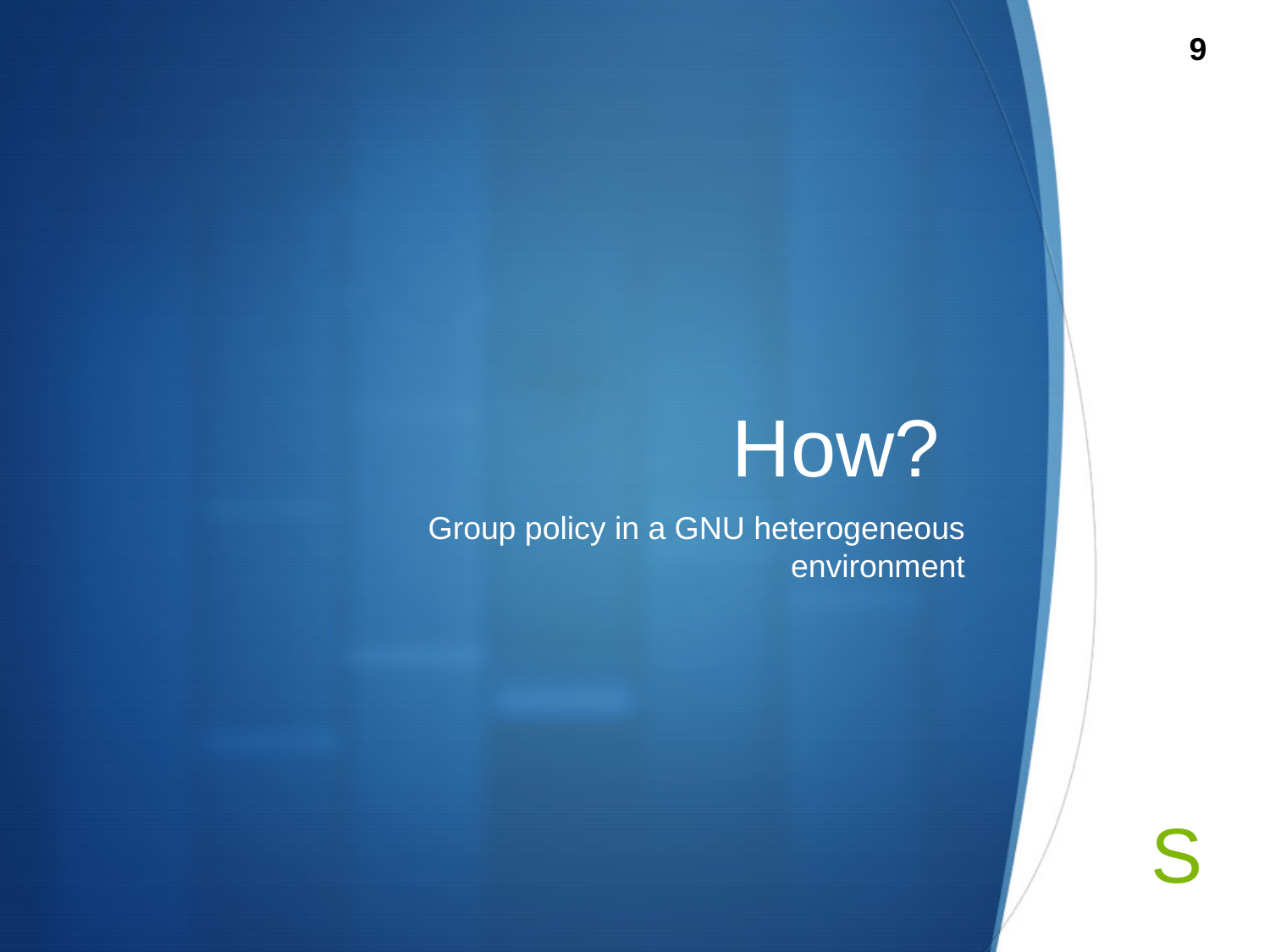

9
# How?
Group policy in a GNU heterogeneous environment